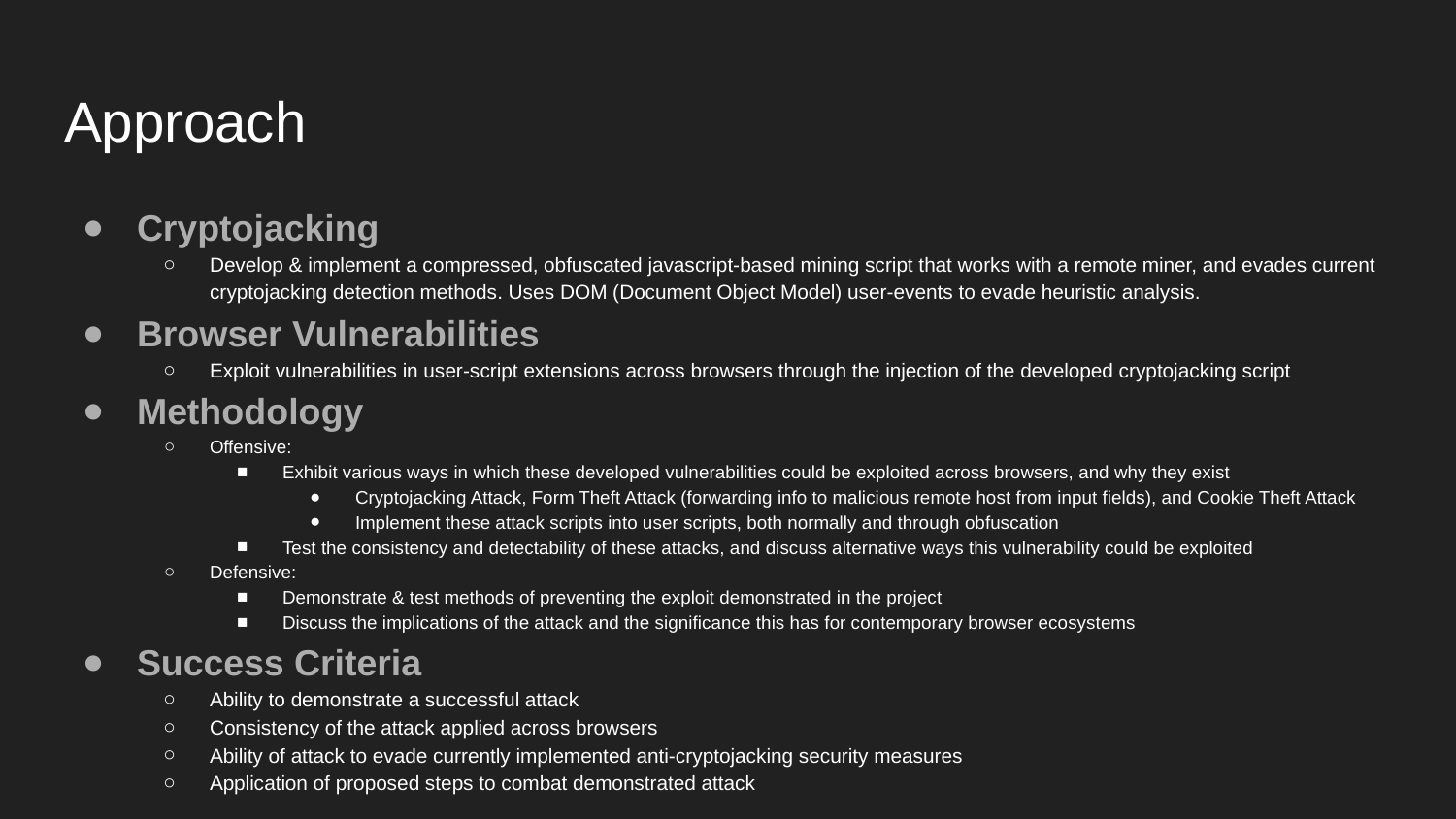

# Approach

Cryptojacking
Develop & implement a compressed, obfuscated javascript-based mining script that works with a remote miner, and evades current cryptojacking detection methods. Uses DOM (Document Object Model) user-events to evade heuristic analysis.
Browser Vulnerabilities
Exploit vulnerabilities in user-script extensions across browsers through the injection of the developed cryptojacking script
Methodology
Offensive:
Exhibit various ways in which these developed vulnerabilities could be exploited across browsers, and why they exist
Cryptojacking Attack, Form Theft Attack (forwarding info to malicious remote host from input fields), and Cookie Theft Attack
Implement these attack scripts into user scripts, both normally and through obfuscation
Test the consistency and detectability of these attacks, and discuss alternative ways this vulnerability could be exploited
Defensive:
Demonstrate & test methods of preventing the exploit demonstrated in the project
Discuss the implications of the attack and the significance this has for contemporary browser ecosystems
Success Criteria
Ability to demonstrate a successful attack
Consistency of the attack applied across browsers
Ability of attack to evade currently implemented anti-cryptojacking security measures
Application of proposed steps to combat demonstrated attack